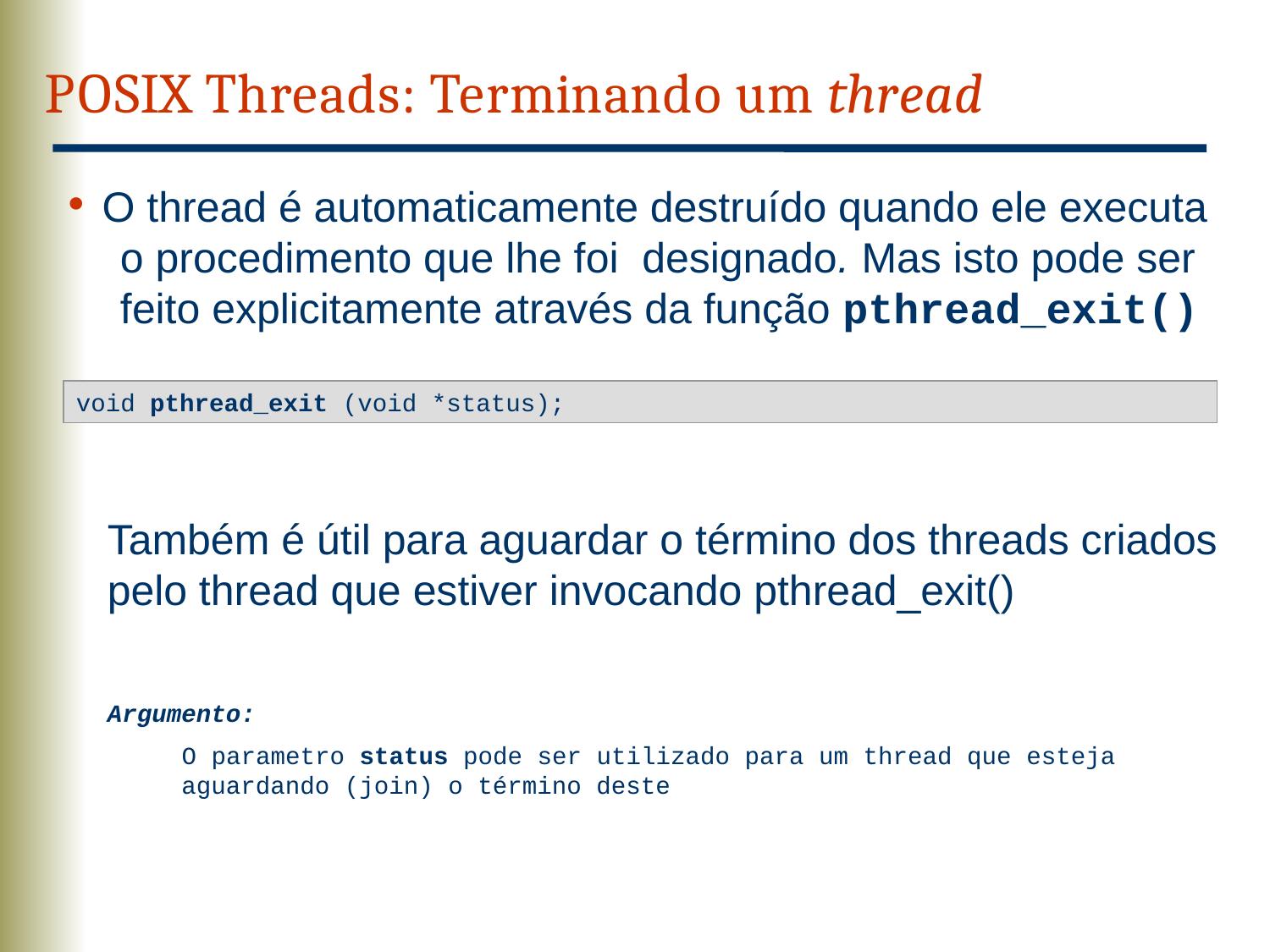

POSIX Threads: Terminando um thread
 O thread é automaticamente destruído quando ele executa
   o procedimento que lhe foi  designado. Mas isto pode ser
   feito explicitamente através da função pthread_exit()
void pthread_exit (void *status);
Também é útil para aguardar o término dos threads criados pelo thread que estiver invocando pthread_exit()

Argumento:
     O parametro status pode ser utilizado para um thread que esteja
     aguardando (join) o término deste